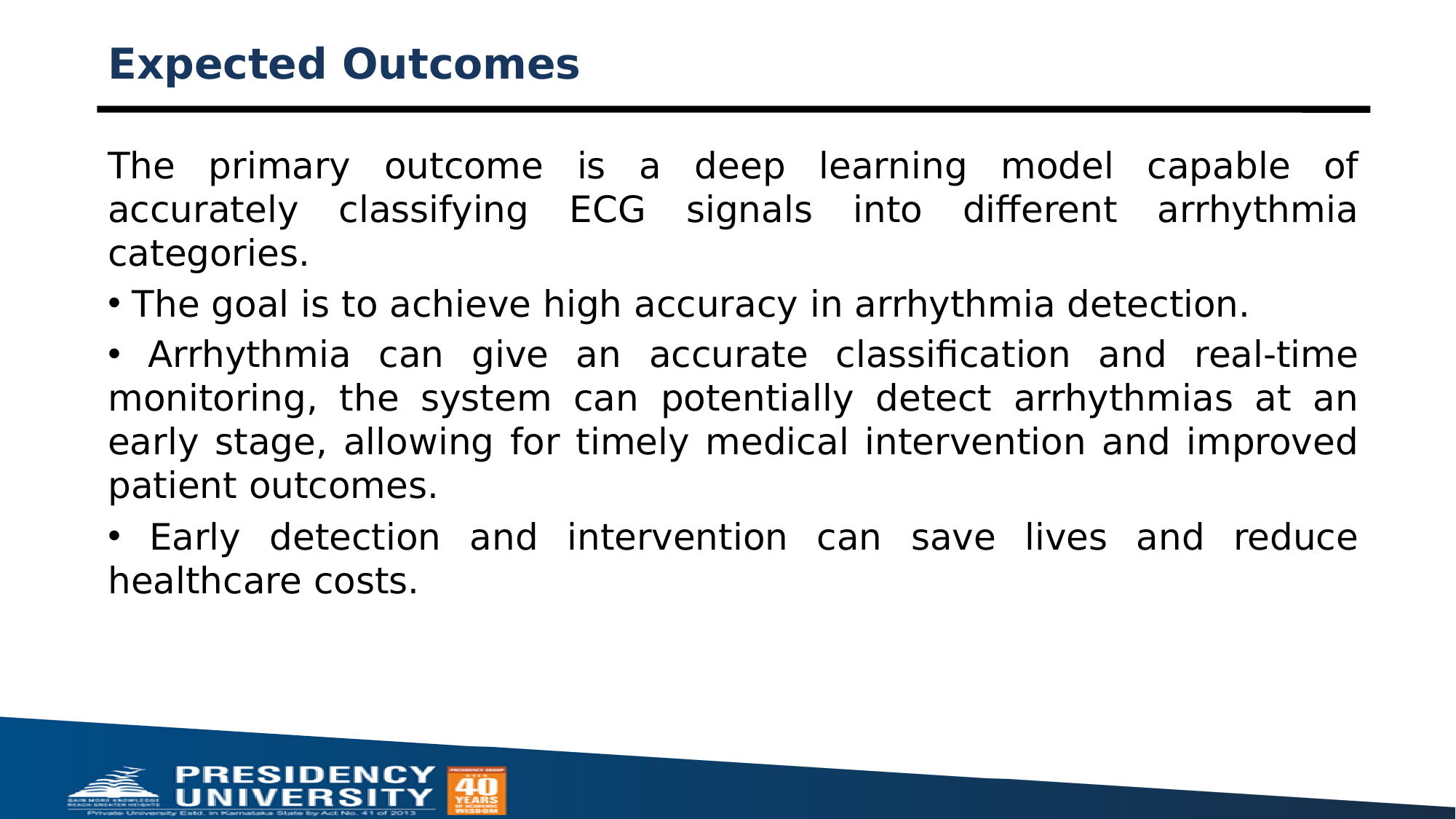

# Expected Outcomes
The primary outcome is a deep learning model capable of accurately classifying ECG signals into different arrhythmia categories.
 The goal is to achieve high accuracy in arrhythmia detection.
 Arrhythmia can give an accurate classification and real-time monitoring, the system can potentially detect arrhythmias at an early stage, allowing for timely medical intervention and improved patient outcomes.
 Early detection and intervention can save lives and reduce healthcare costs.